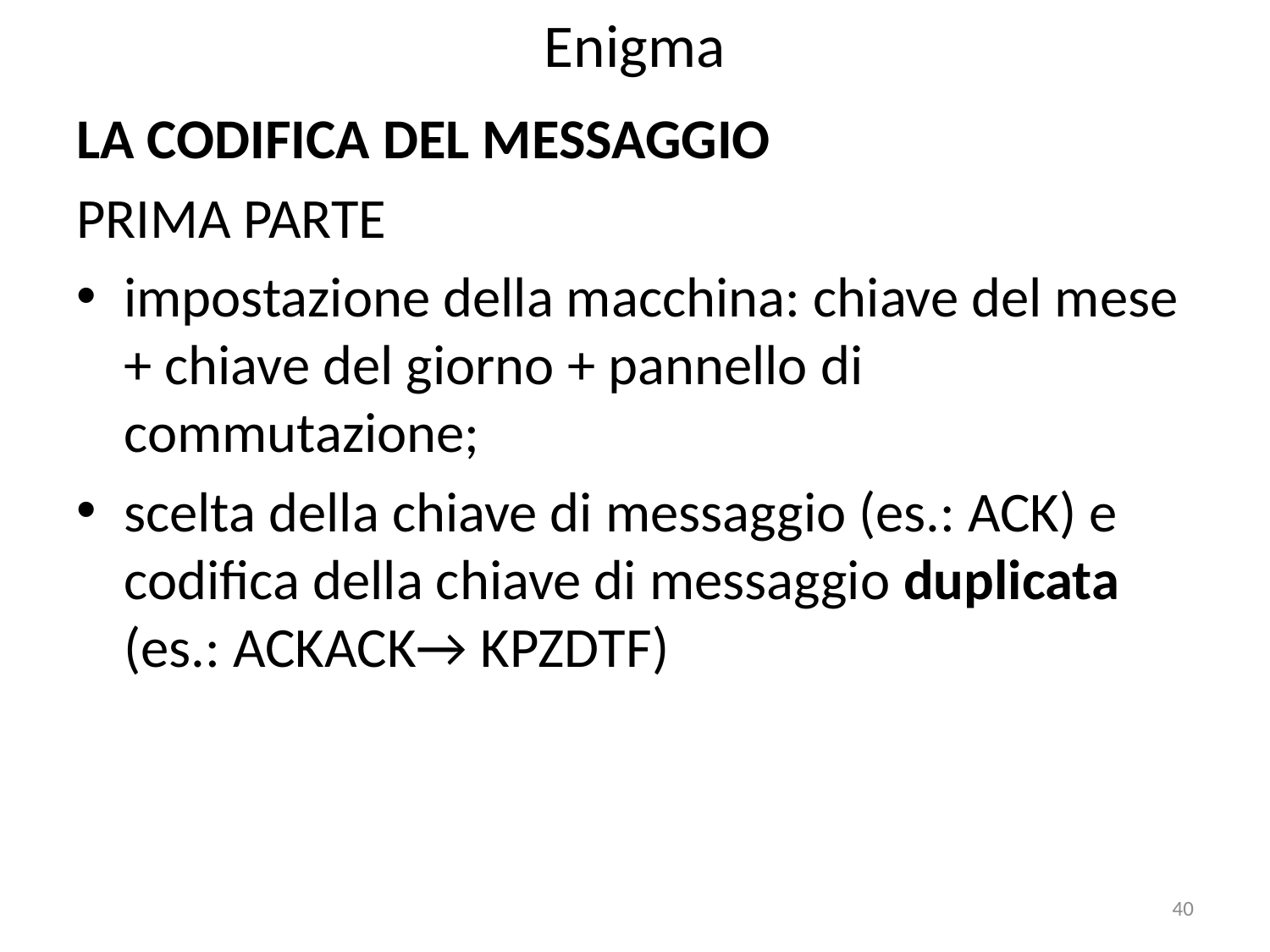

# Enigma
LA CODIFICA DEL MESSAGGIO
PRIMA PARTE
impostazione della macchina: chiave del mese + chiave del giorno + pannello di commutazione;
scelta della chiave di messaggio (es.: ACK) e codifica della chiave di messaggio duplicata (es.: ACKACK→ KPZDTF)

40